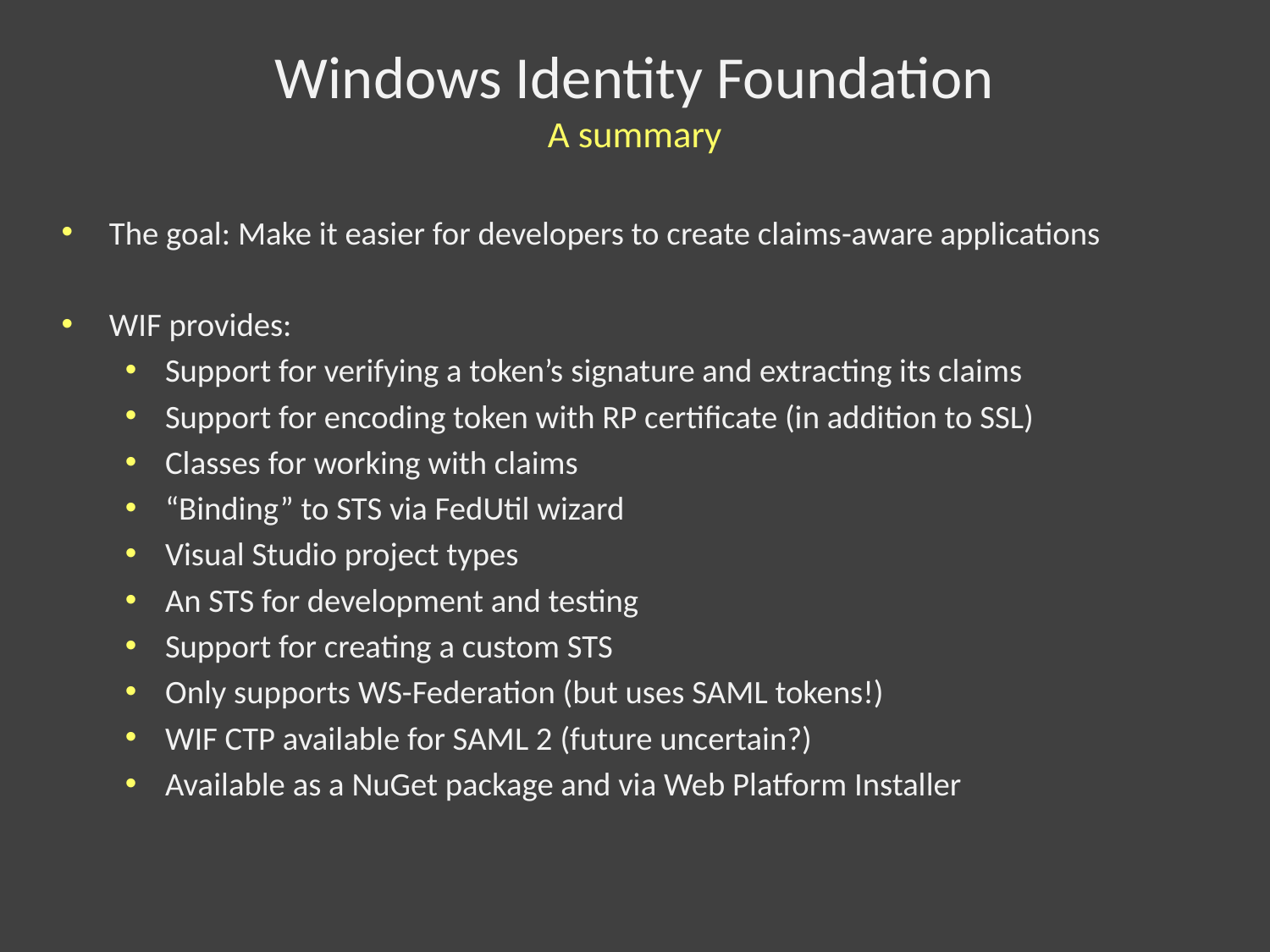

# Windows Identity Foundation A summary
The goal: Make it easier for developers to create claims-aware applications

WIF provides:
Support for verifying a token’s signature and extracting its claims
Support for encoding token with RP certificate (in addition to SSL)
Classes for working with claims
“Binding” to STS via FedUtil wizard
Visual Studio project types
An STS for development and testing
Support for creating a custom STS
Only supports WS-Federation (but uses SAML tokens!)
WIF CTP available for SAML 2 (future uncertain?)
Available as a NuGet package and via Web Platform Installer